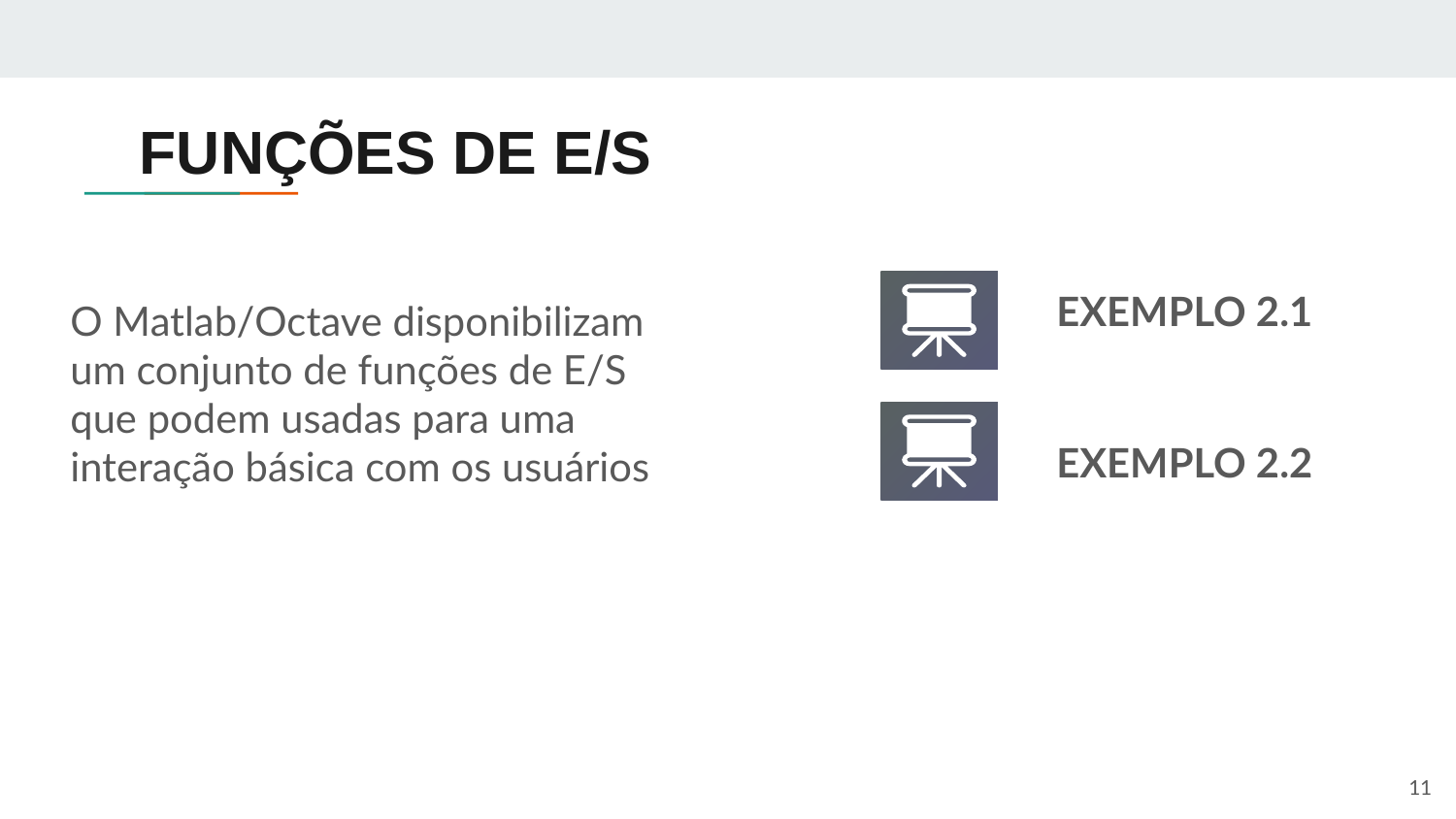

# FUNÇÕES DE E/S

EXEMPLO 2.1
O Matlab/Octave disponibilizam um conjunto de funções de E/S que podem usadas para uma interação básica com os usuários

EXEMPLO 2.2
11